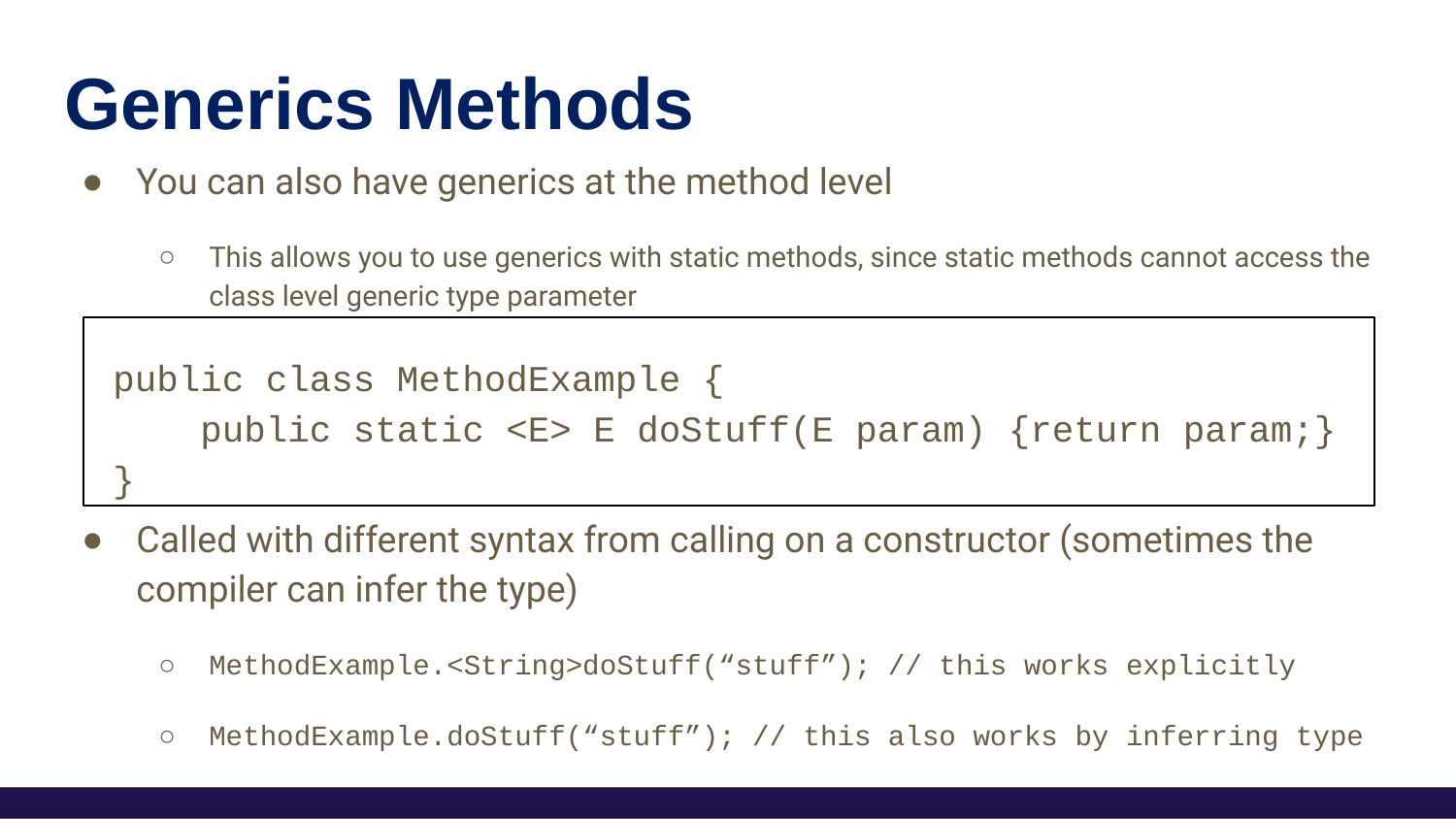

# Generics Methods
You can also have generics at the method level
This allows you to use generics with static methods, since static methods cannot access the class level generic type parameter

Called with different syntax from calling on a constructor (sometimes the compiler can infer the type)
MethodExample.<String>doStuff(“stuff”); // this works explicitly
MethodExample.doStuff(“stuff”); // this also works by inferring type

public class MethodExample {
    public static <E> E doStuff(E param) {return param;}
}